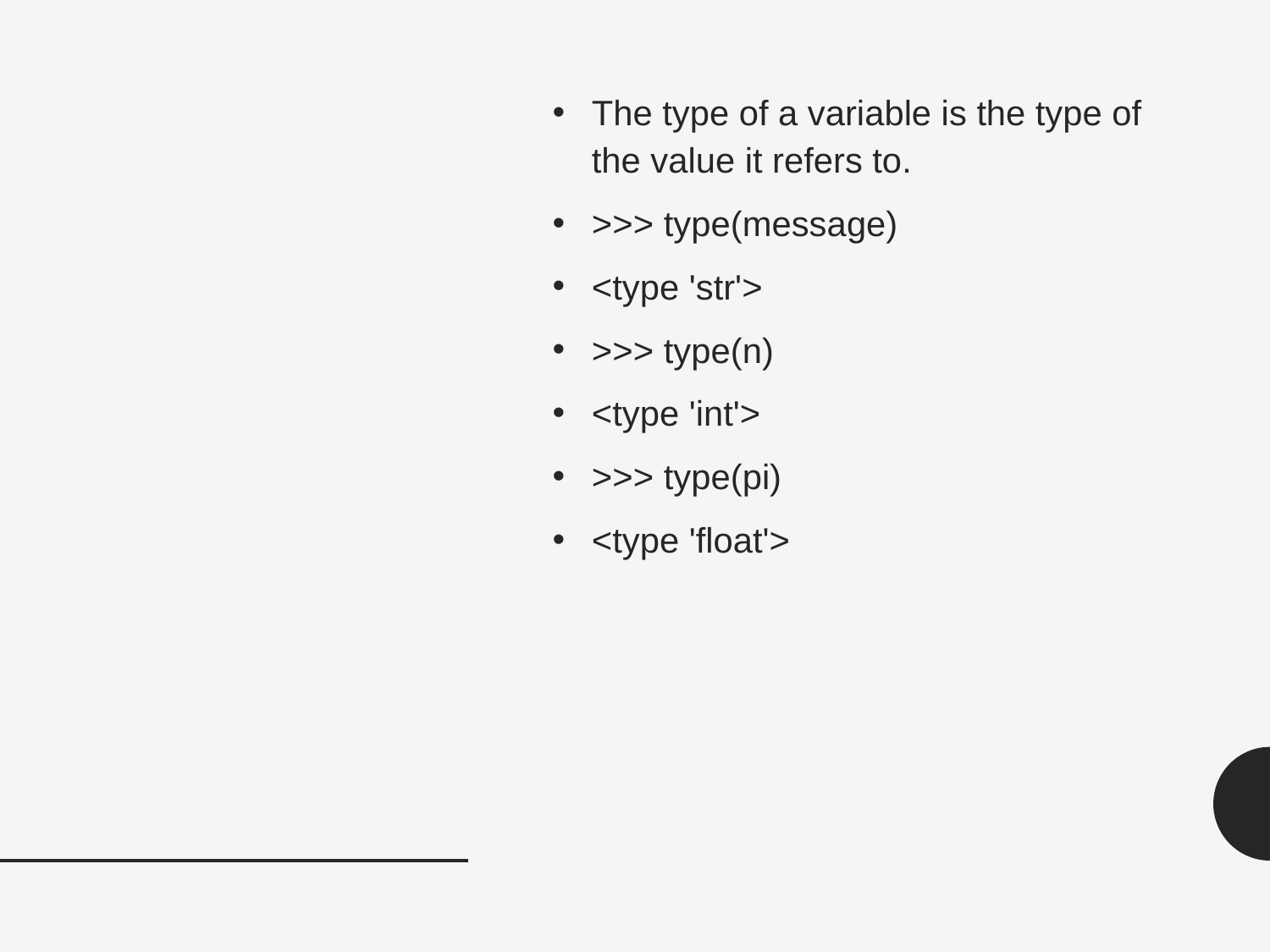

#
The type of a variable is the type of the value it refers to.
>>> type(message)
<type 'str'>
>>> type(n)
<type 'int'>
>>> type(pi)
<type 'float'>